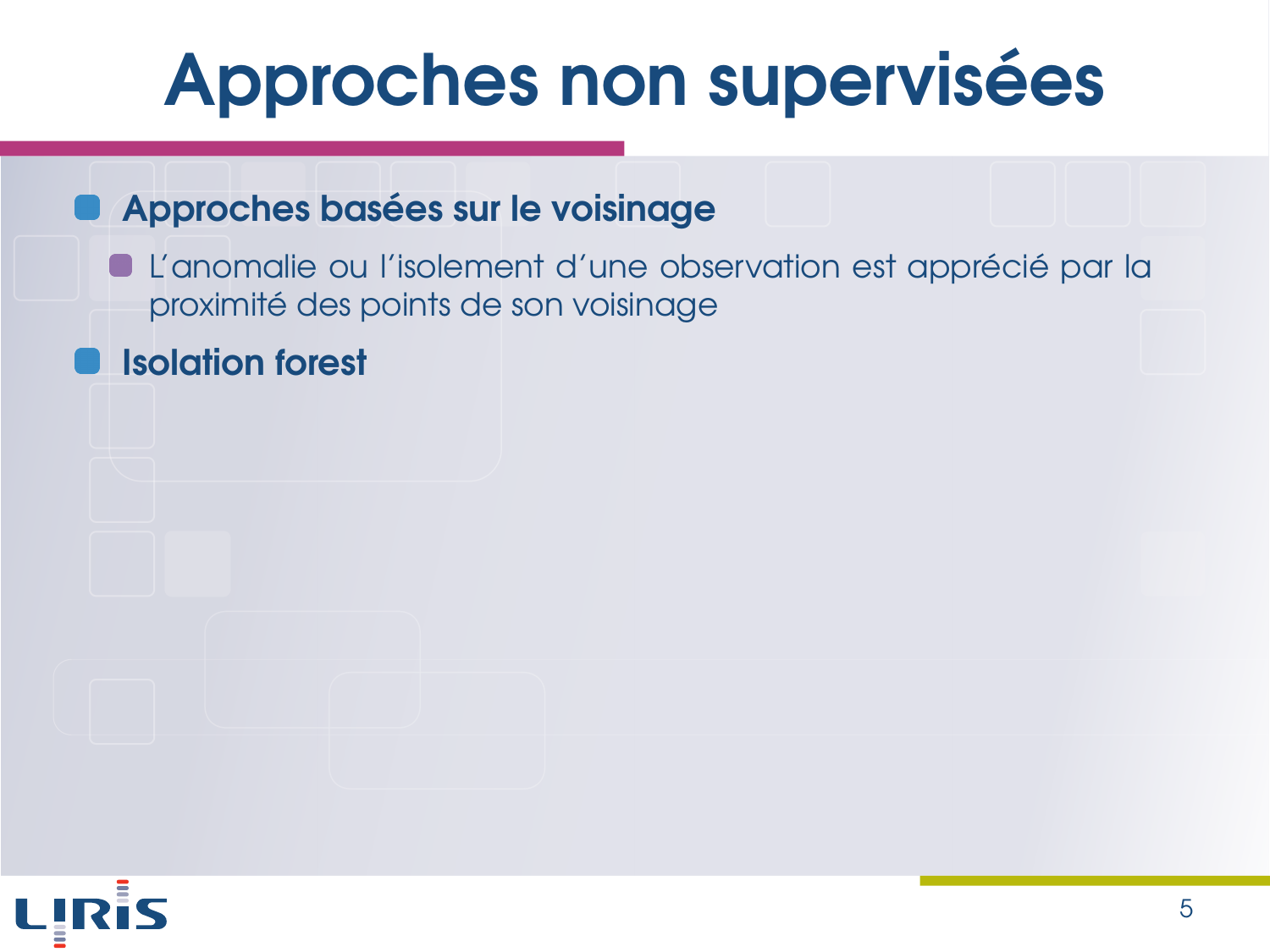

# Approches non supervisées
Approches basées sur le voisinage
L’anomalie ou l’isolement d’une observation est apprécié par la proximité des points de son voisinage
Isolation forest

5